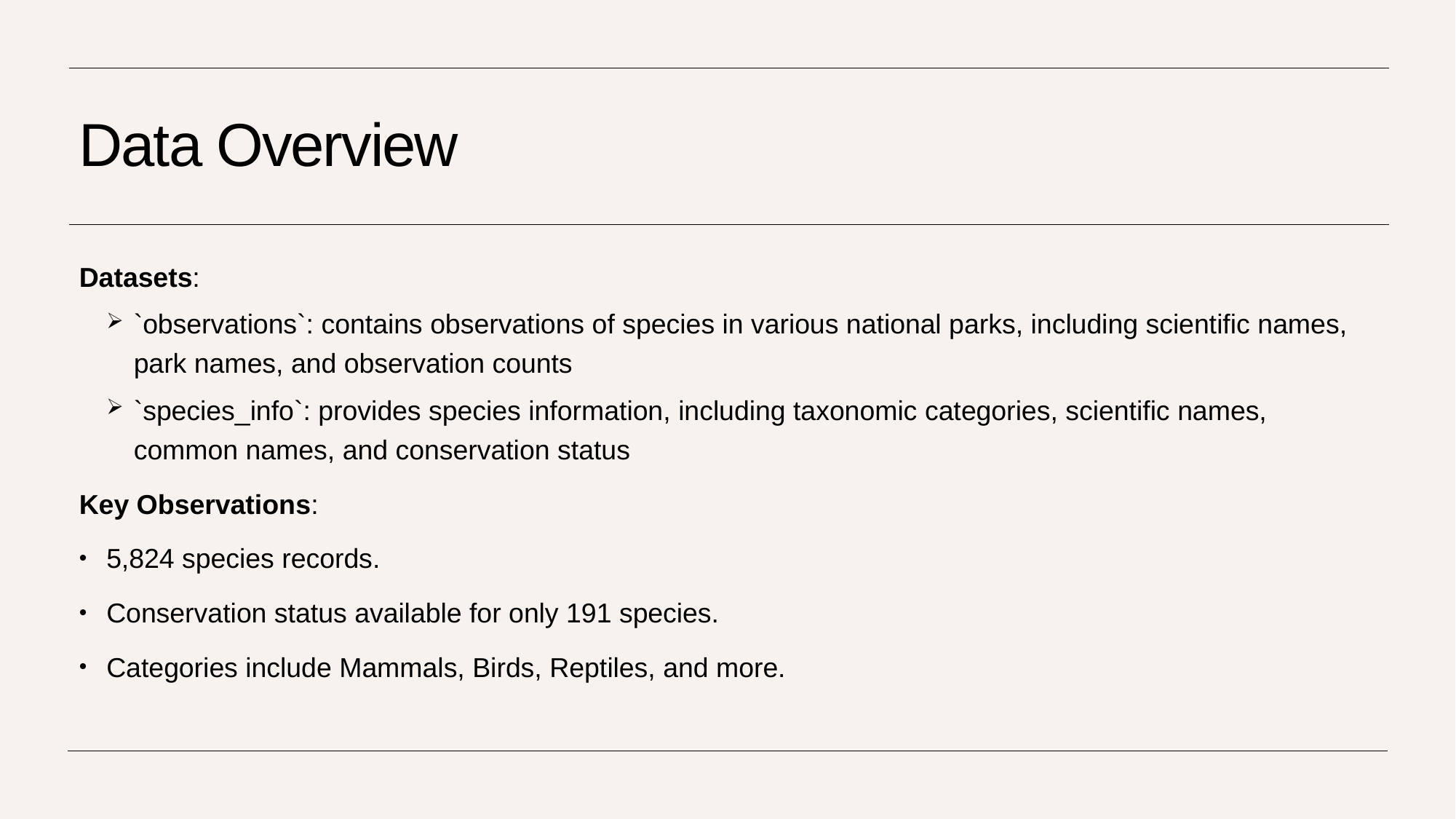

# Data Overview
Datasets:
`observations`: contains observations of species in various national parks, including scientific names, park names, and observation counts
`species_info`: provides species information, including taxonomic categories, scientific names, common names, and conservation status
Key Observations:
5,824 species records.
Conservation status available for only 191 species.
Categories include Mammals, Birds, Reptiles, and more.